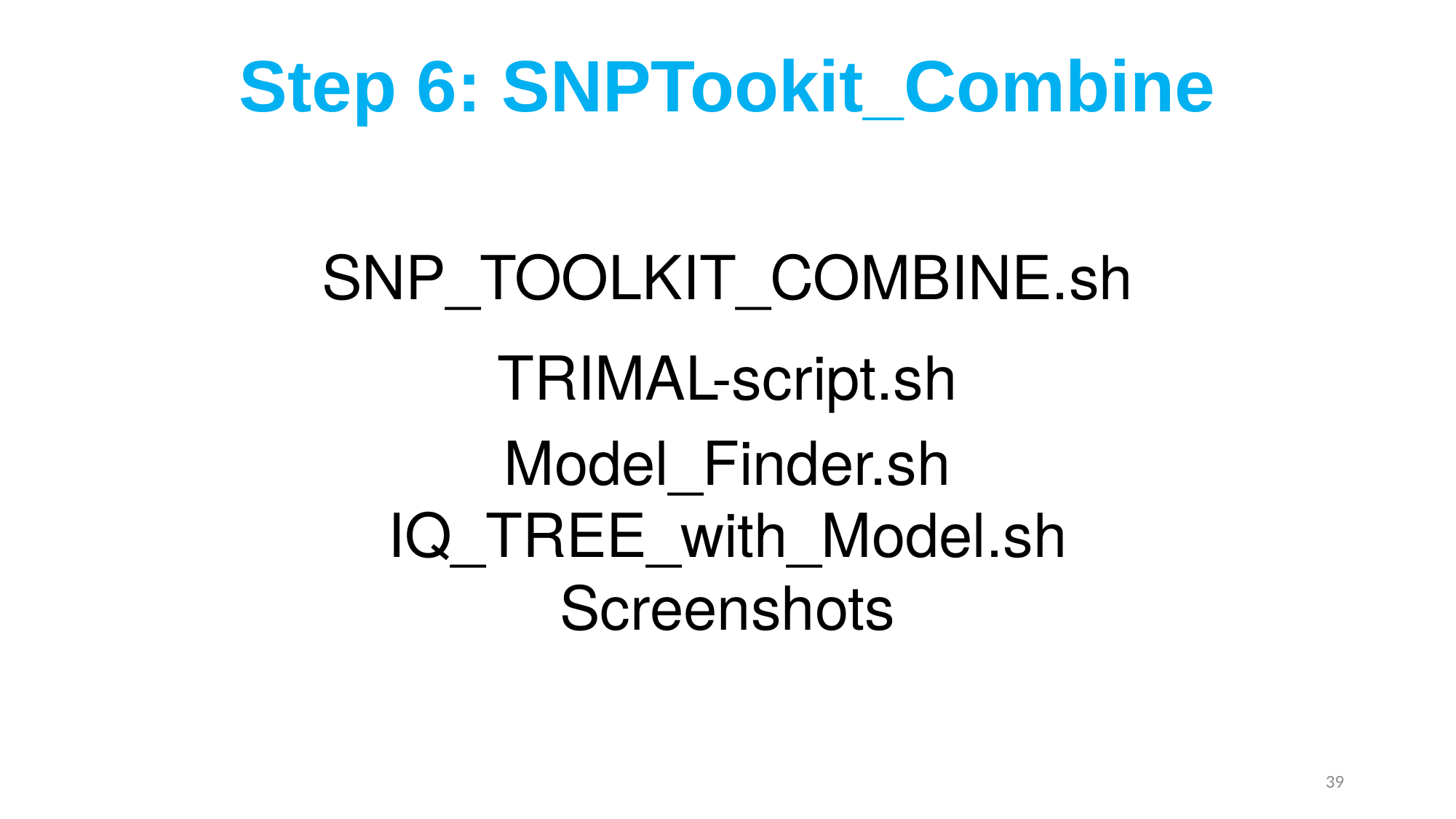

Step 6: SNPTookit_Combine
SNP_TOOLKIT_COMBINE.sh
TRIMAL-script.sh
Model_Finder.sh
IQ_TREE_with_Model.sh
Screenshots
39